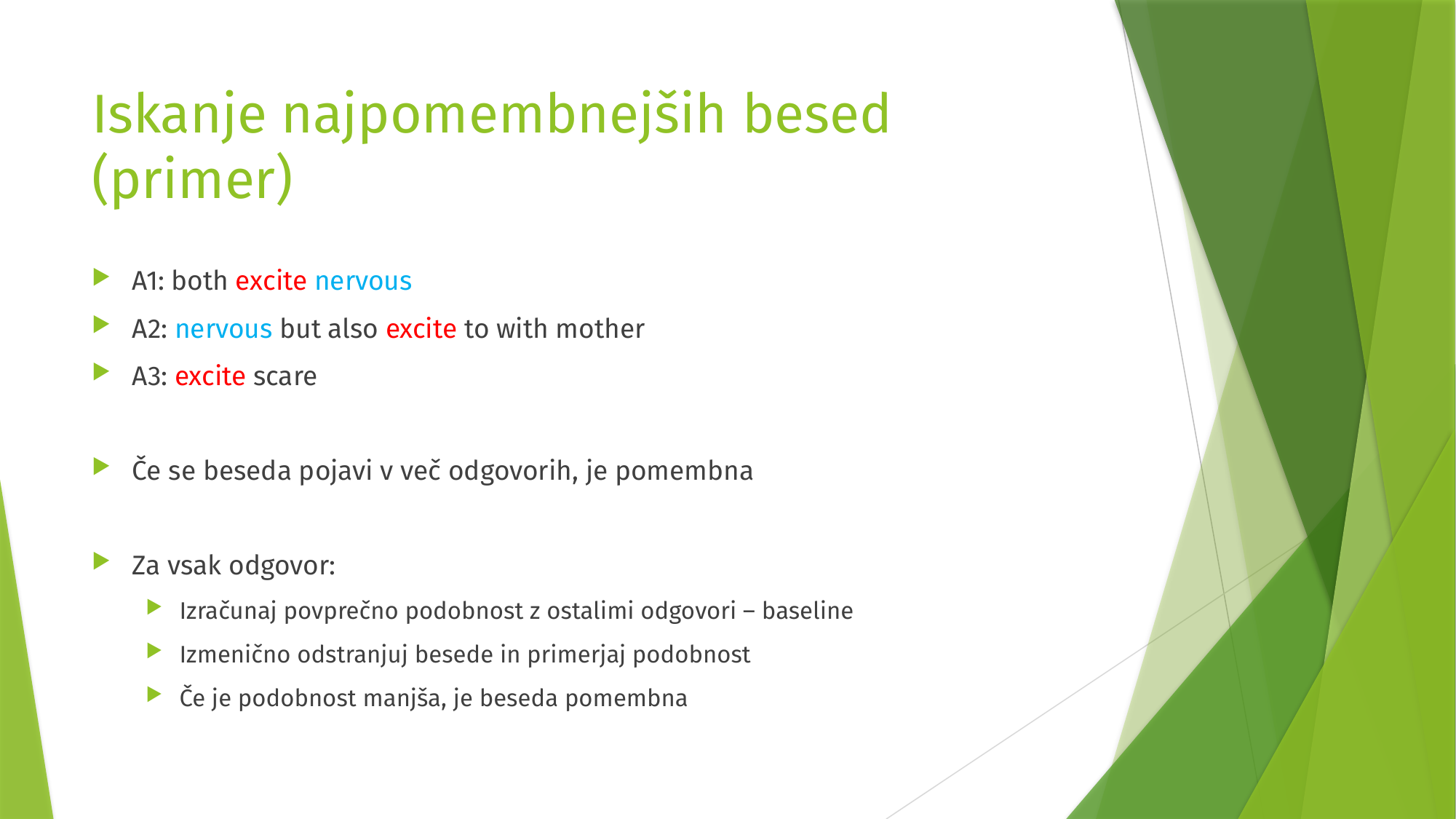

# Iskanje najpomembnejših besed (primer)
A1: both excite nervous
A2: nervous but also excite to with mother
A3: excite scare

Če se beseda pojavi v več odgovorih, je pomembna

Za vsak odgovor:
Izračunaj povprečno podobnost z ostalimi odgovori – baseline
Izmenično odstranjuj besede in primerjaj podobnost
Če je podobnost manjša, je beseda pomembna